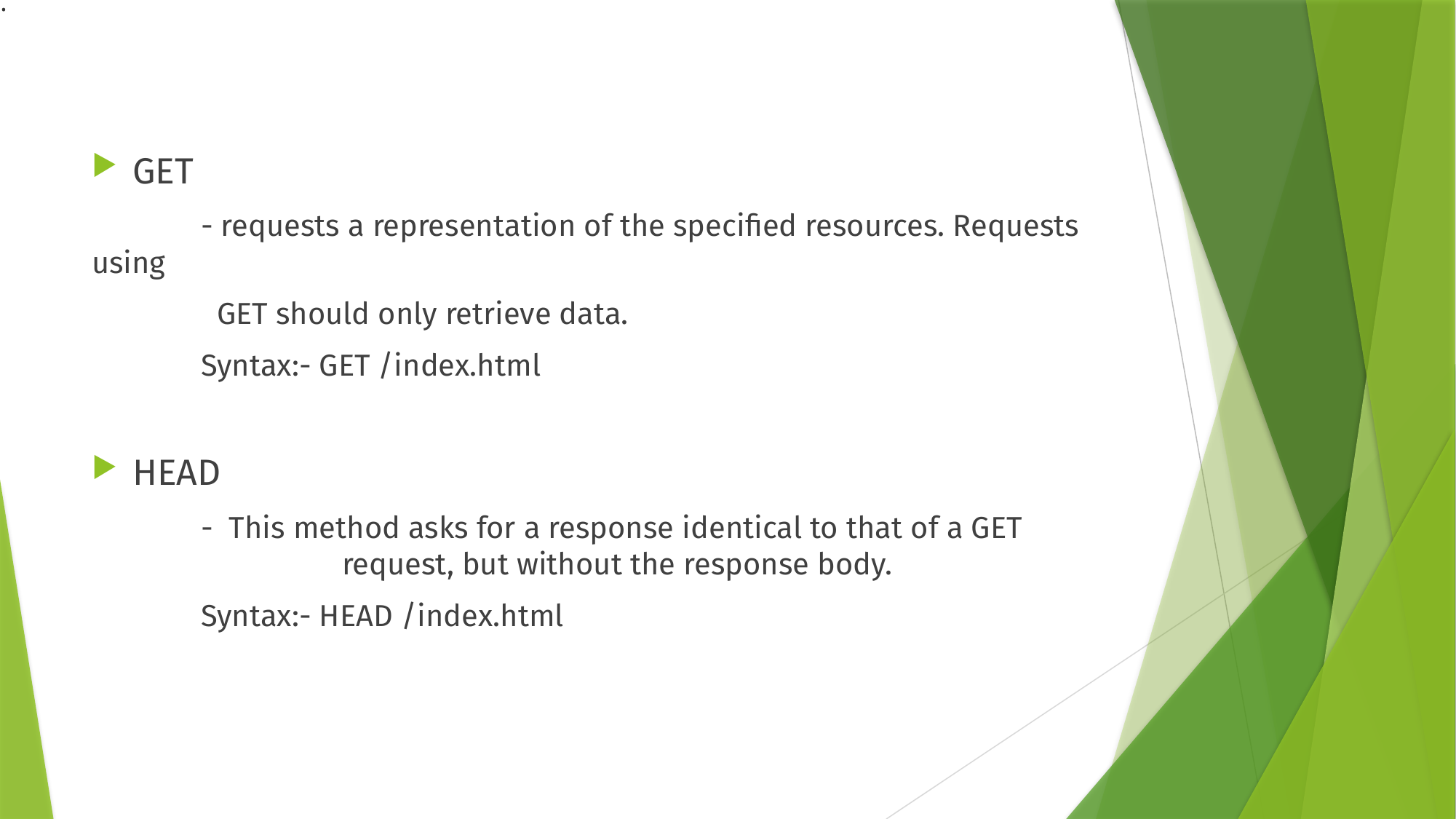

.
GET
	- requests a representation of the specified resources. Requests using
	  GET should only retrieve data.
	Syntax:- GET /index.html

HEAD
	-  This method asks for a response identical to that of a GET 			    request, but without the response body.
	Syntax:- HEAD /index.html